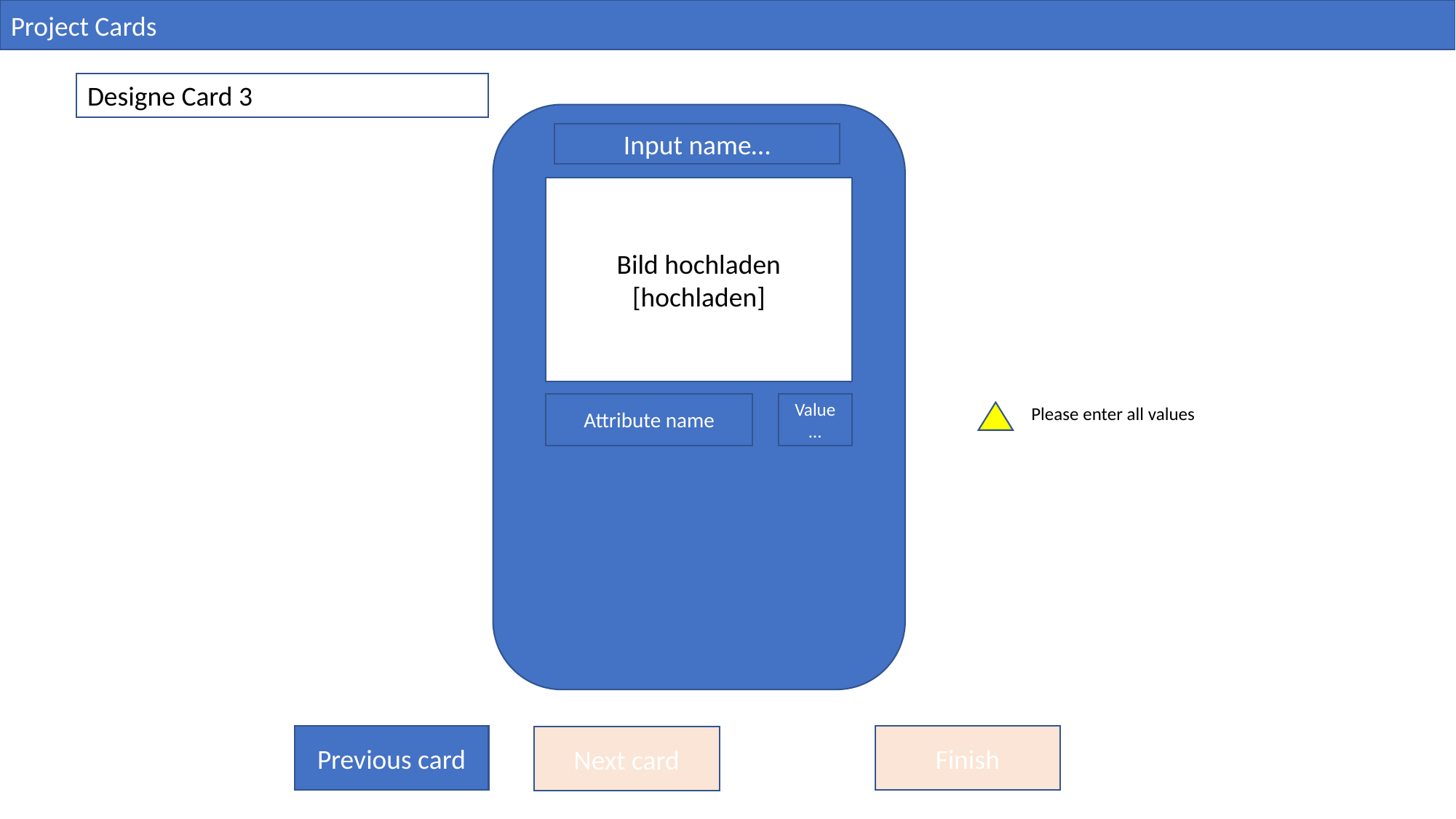

Project Cards
Designe Card 3

Input name…
Bild hochladen
[hochladen]
Attribute name
Value…
Please enter all values

Previous card
Finish
Next card